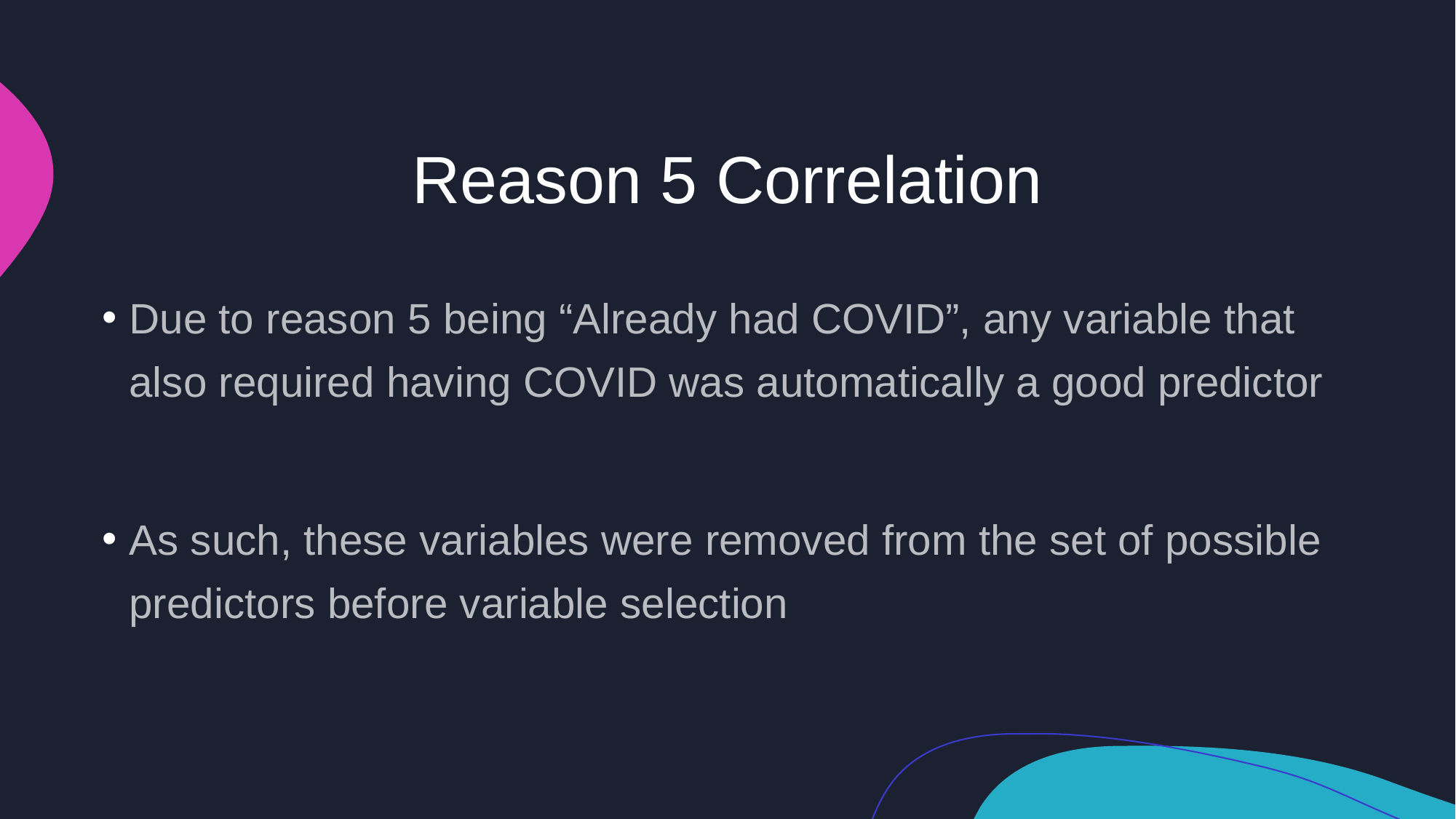

# Reason 5 Correlation
Due to reason 5 being “Already had COVID”, any variable that also required having COVID was automatically a good predictor

As such, these variables were removed from the set of possible predictors before variable selection